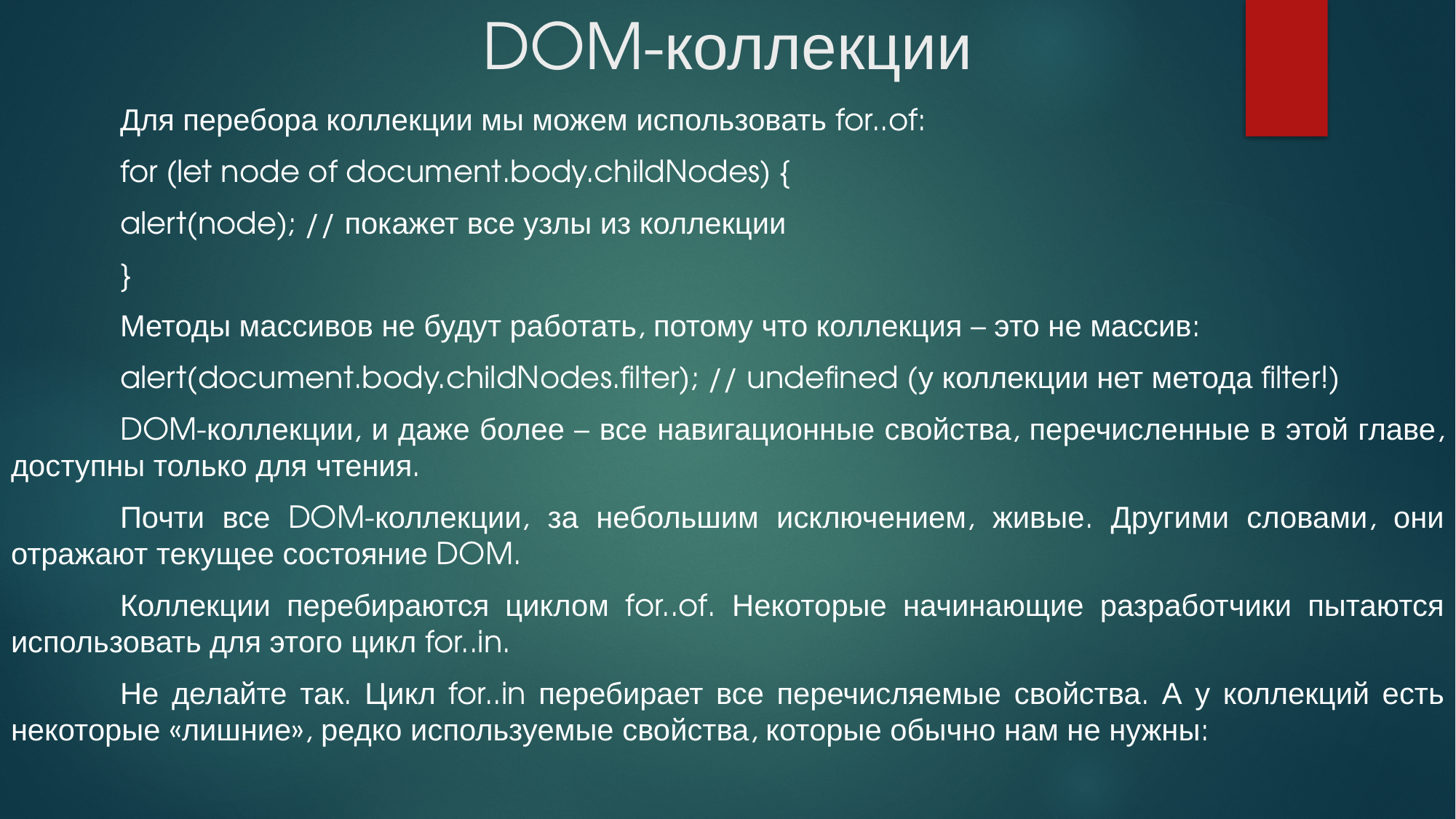

# DOM-коллекции
	Для перебора коллекции мы можем использовать for..of:
	for (let node of document.body.childNodes) {
  	alert(node); // покажет все узлы из коллекции
	}
	Методы массивов не будут работать, потому что коллекция – это не массив:
	alert(document.body.childNodes.filter); // undefined (у коллекции нет метода filter!)
	DOM-коллекции, и даже более – все навигационные свойства, перечисленные в этой главе, доступны только для чтения.
	Почти все DOM-коллекции, за небольшим исключением, живые. Другими словами, они отражают текущее состояние DOM.
	Коллекции перебираются циклом for..of. Некоторые начинающие разработчики пытаются использовать для этого цикл for..in.
	Не делайте так. Цикл for..in перебирает все перечисляемые свойства. А у коллекций есть некоторые «лишние», редко используемые свойства, которые обычно нам не нужны: